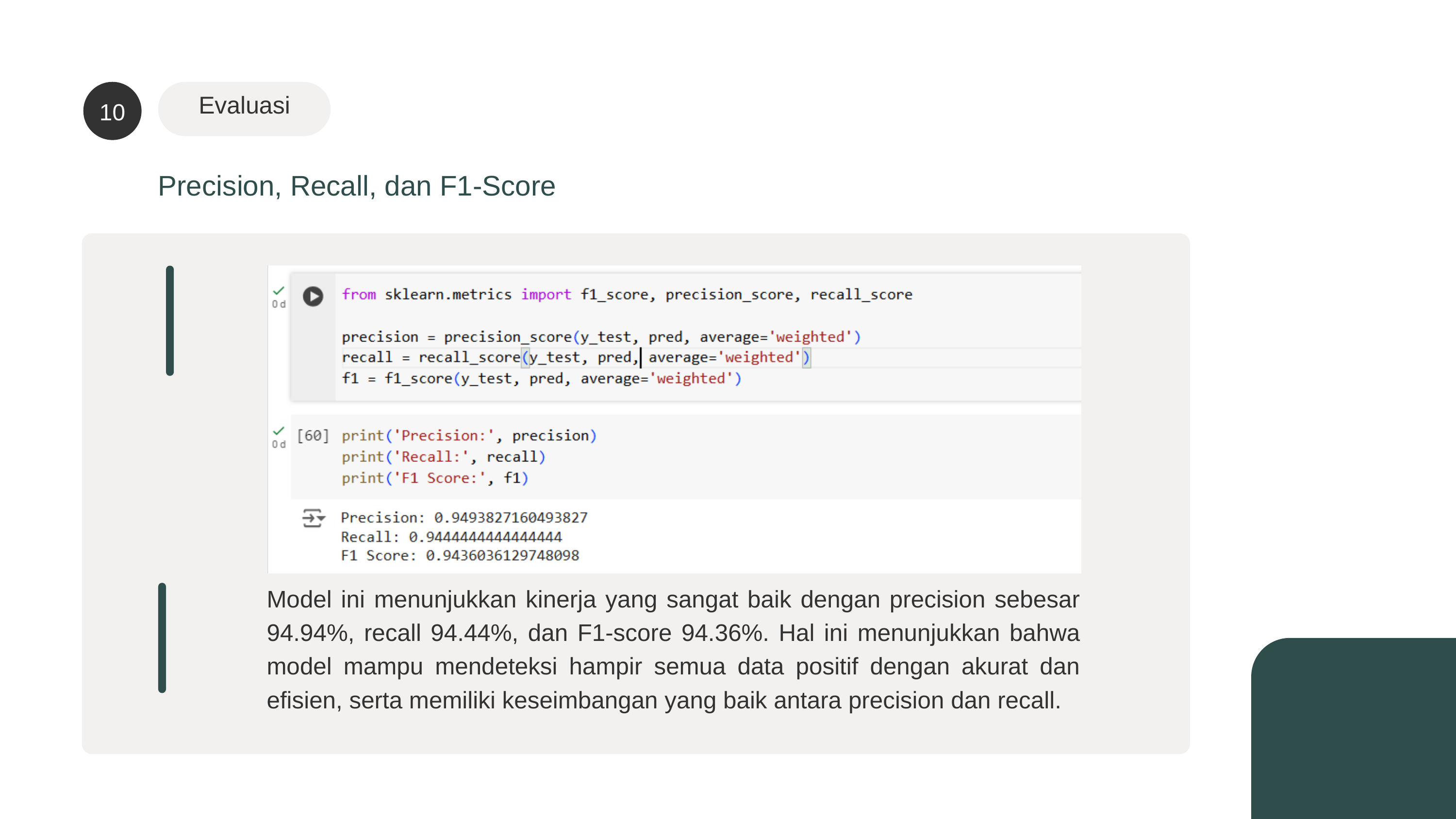

10

Evaluasi
Precision, Recall, dan F1-Score

Model ini menunjukkan kinerja yang sangat baik dengan precision sebesar 94.94%, recall 94.44%, dan F1-score 94.36%. Hal ini menunjukkan bahwa model mampu mendeteksi hampir semua data positif dengan akurat dan efisien, serta memiliki keseimbangan yang baik antara precision dan recall.